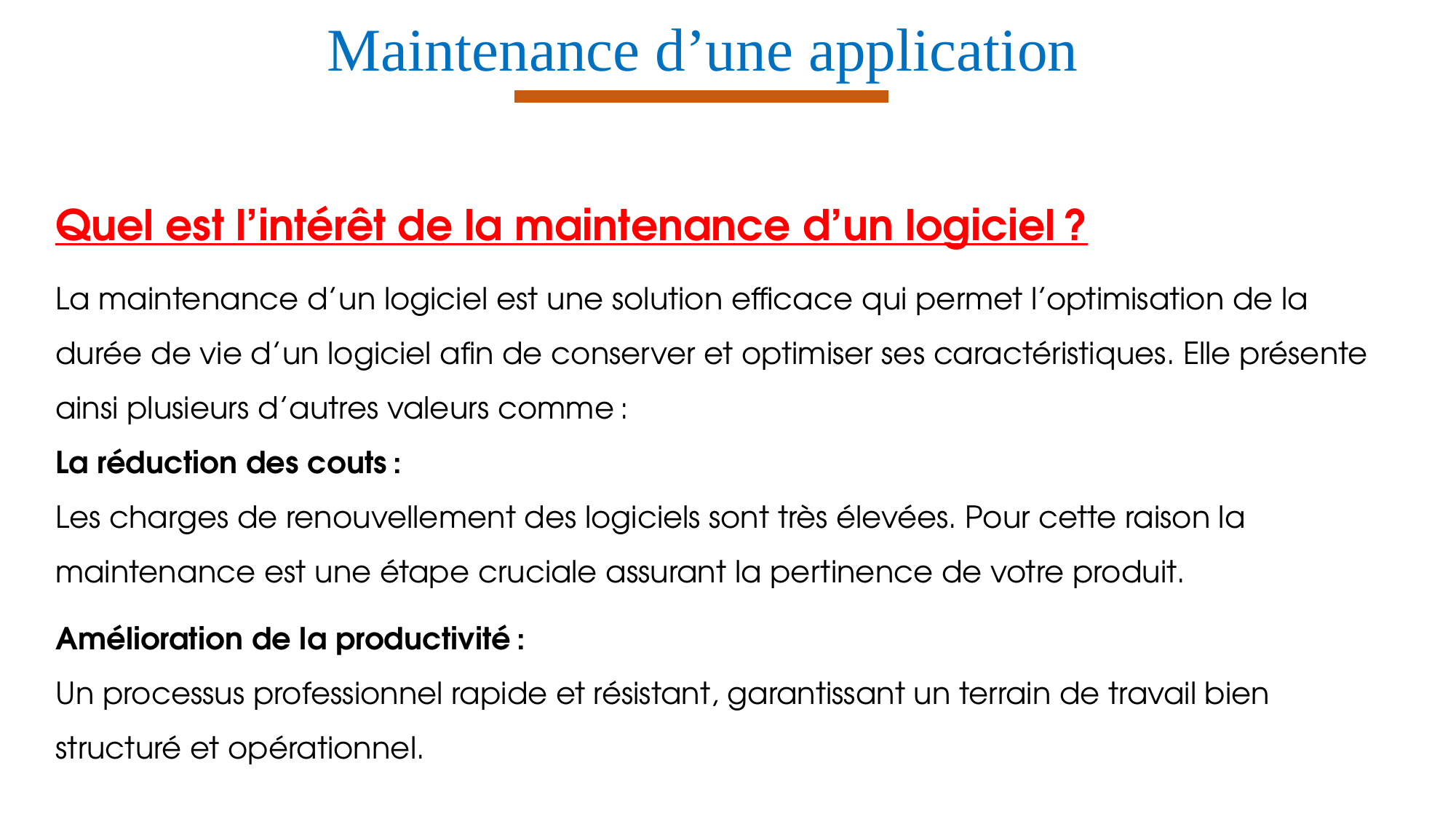

Maintenance d’une application
Quel est l’intérêt de la maintenance d’un logiciel ?
La maintenance d’un logiciel est une solution efficace qui permet l’optimisation de la durée de vie d’un logiciel afin de conserver et optimiser ses caractéristiques. Elle présente ainsi plusieurs d’autres valeurs comme :
La réduction des couts :
Les charges de renouvellement des logiciels sont très élevées. Pour cette raison la maintenance est une étape cruciale assurant la pertinence de votre produit.
Amélioration de la productivité :
Un processus professionnel rapide et résistant, garantissant un terrain de travail bien structuré et opérationnel.